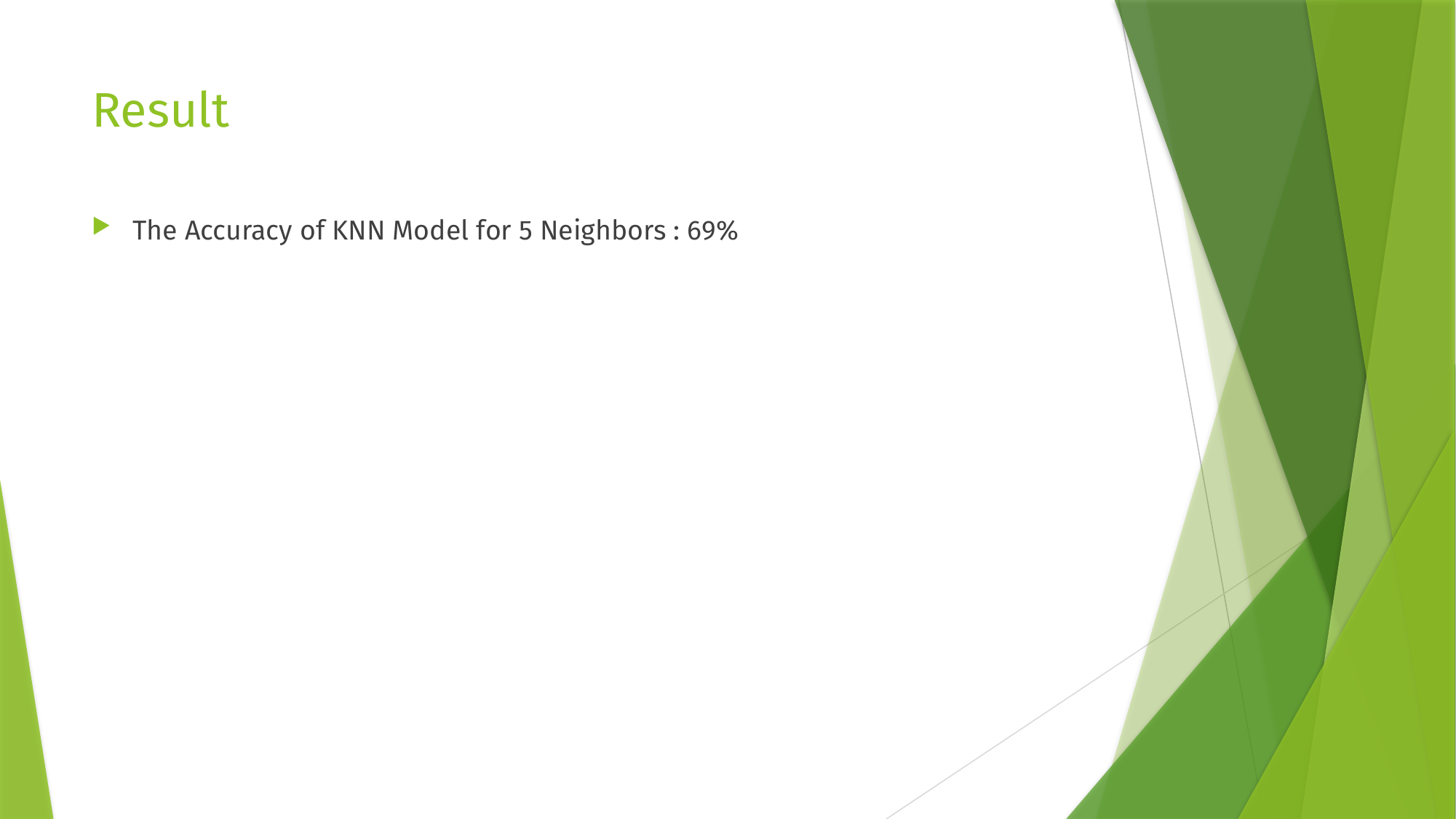

# Result
The Accuracy of KNN Model for 5 Neighbors : 69%